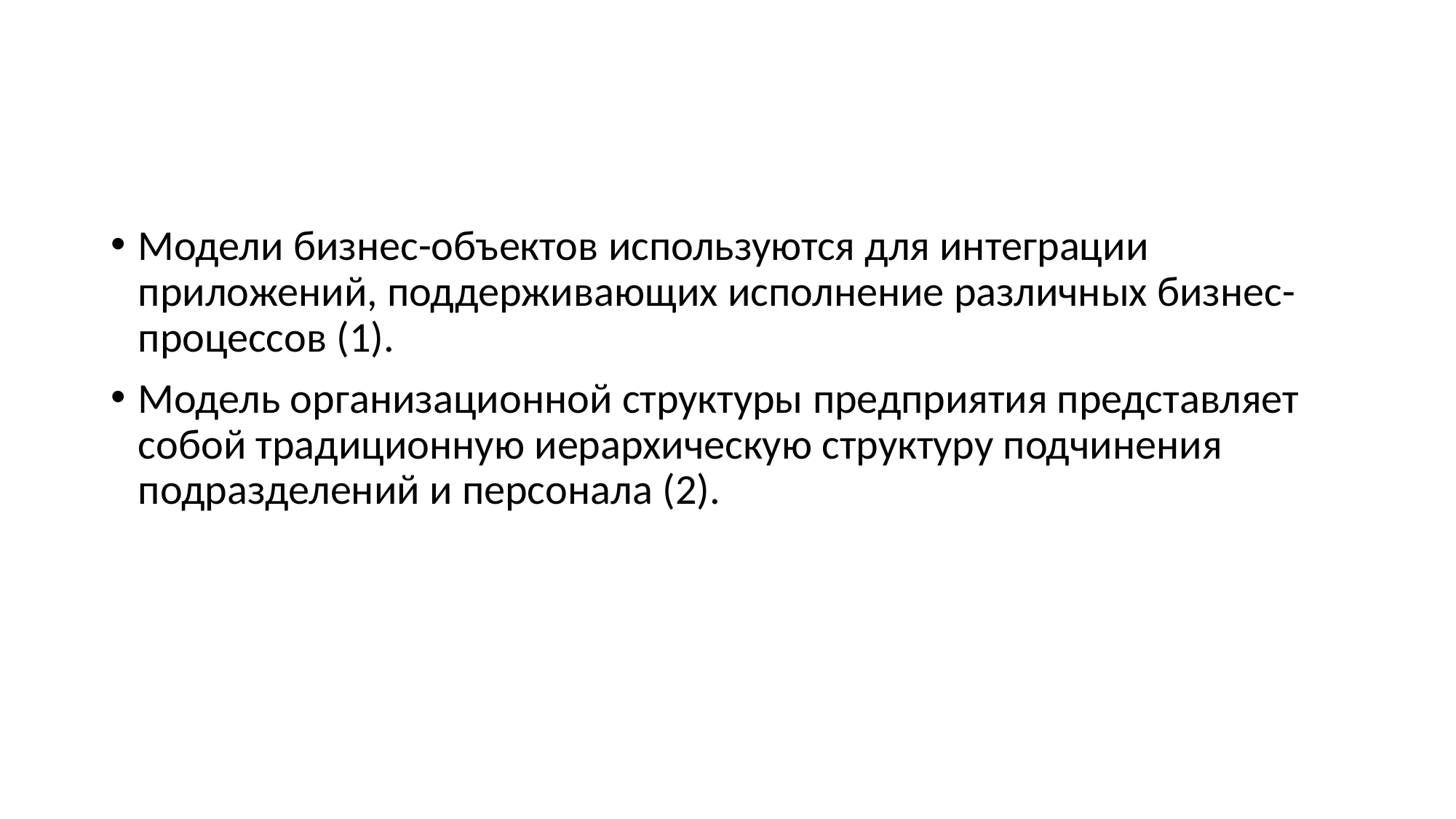

#
Модели бизнес-объектов используются для интеграции приложений, поддерживающих исполнение различных бизнес-процессов (1).
Модель организационной структуры предприятия представляет собой традиционную иерархическую структуру подчинения подразделений и персонала (2).